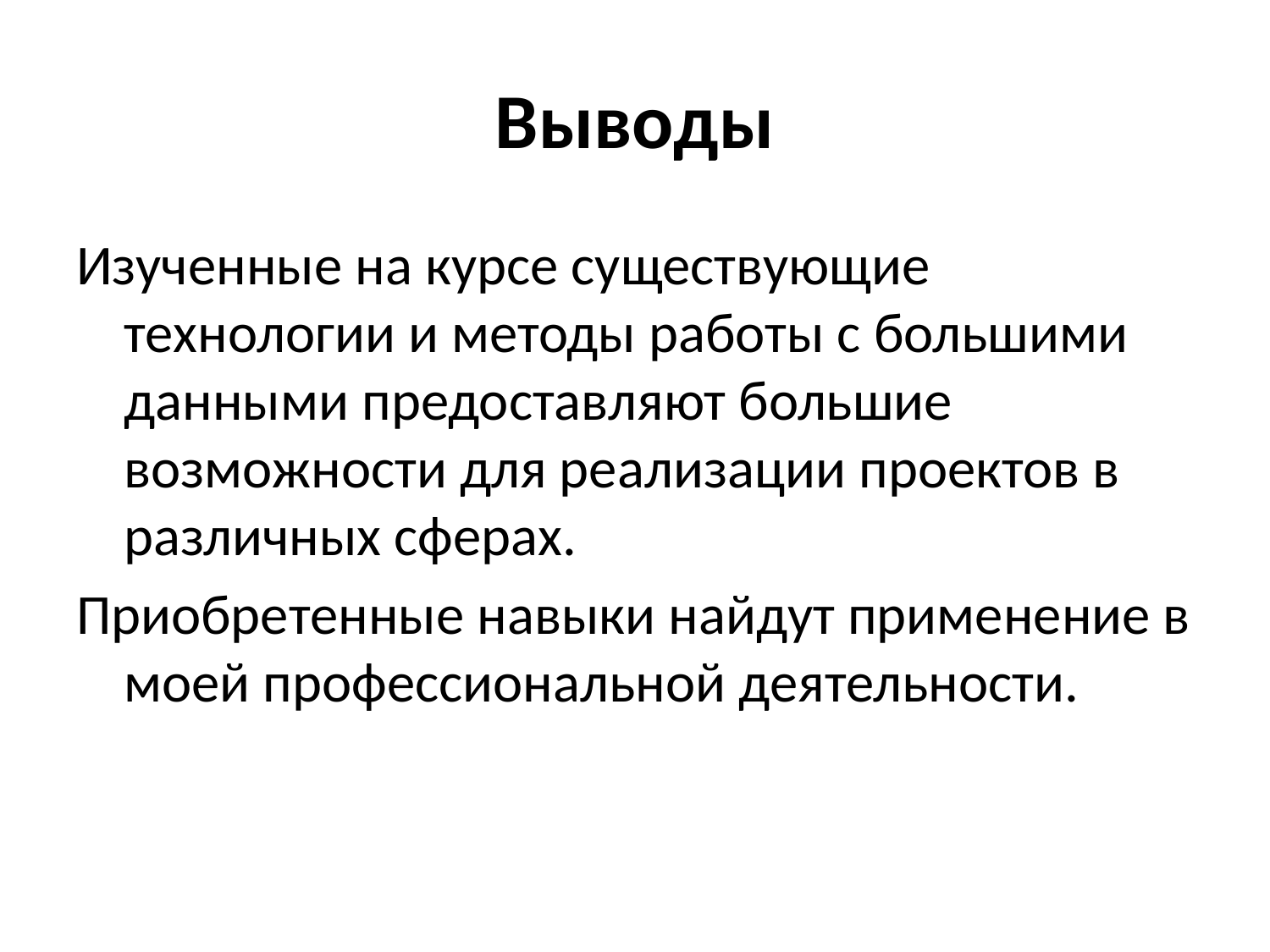

# Выводы
Изученные на курсе существующие технологии и методы работы с большими данными предоставляют большие возможности для реализации проектов в различных сферах.
Приобретенные навыки найдут применение в моей профессиональной деятельности.